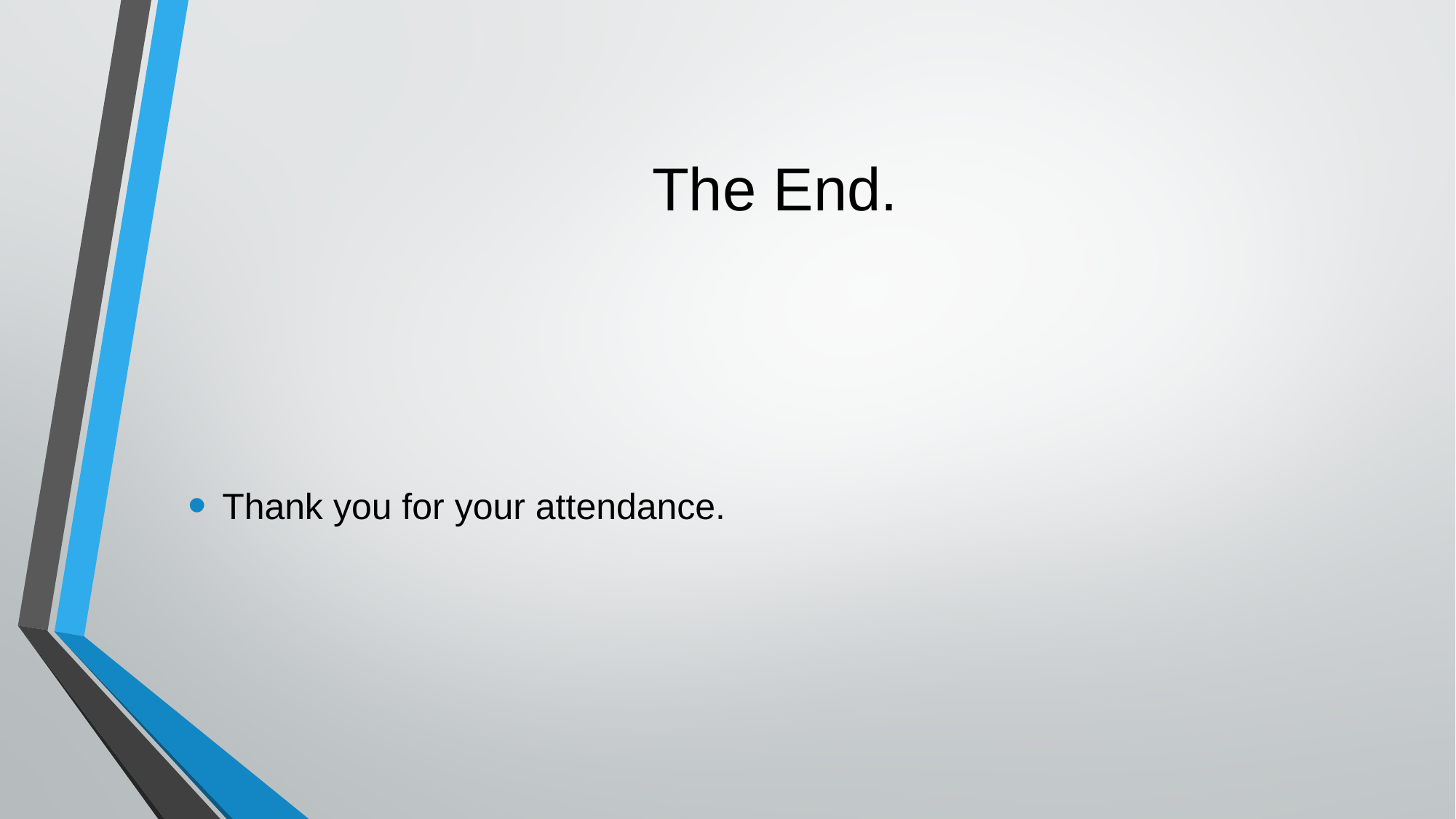

# The End.
Thank you for your attendance.